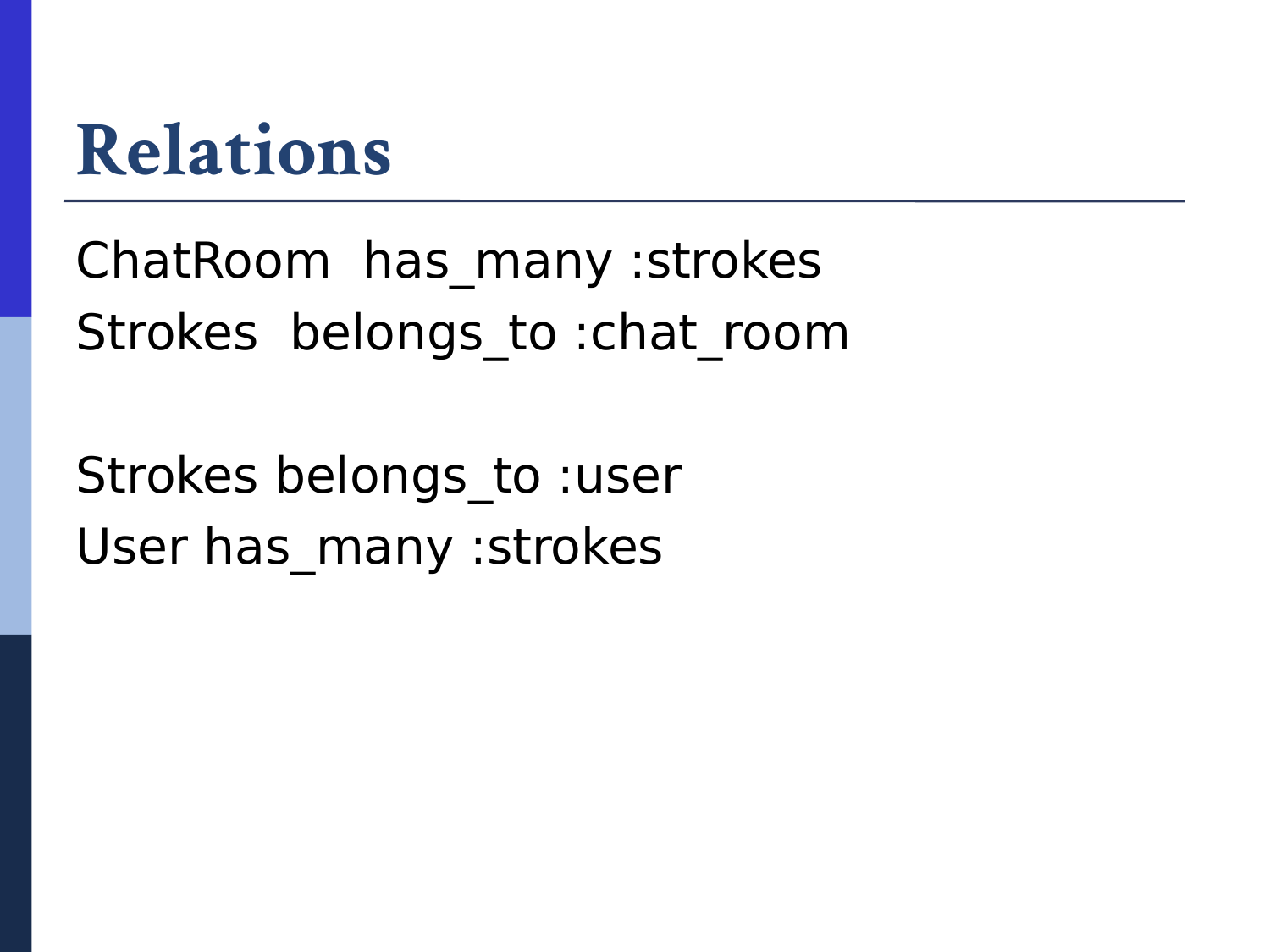

# Relations
ChatRoom  has_many :strokes
Strokes  belongs_to :chat_room

Strokes belongs_to :user
User has_many :strokes